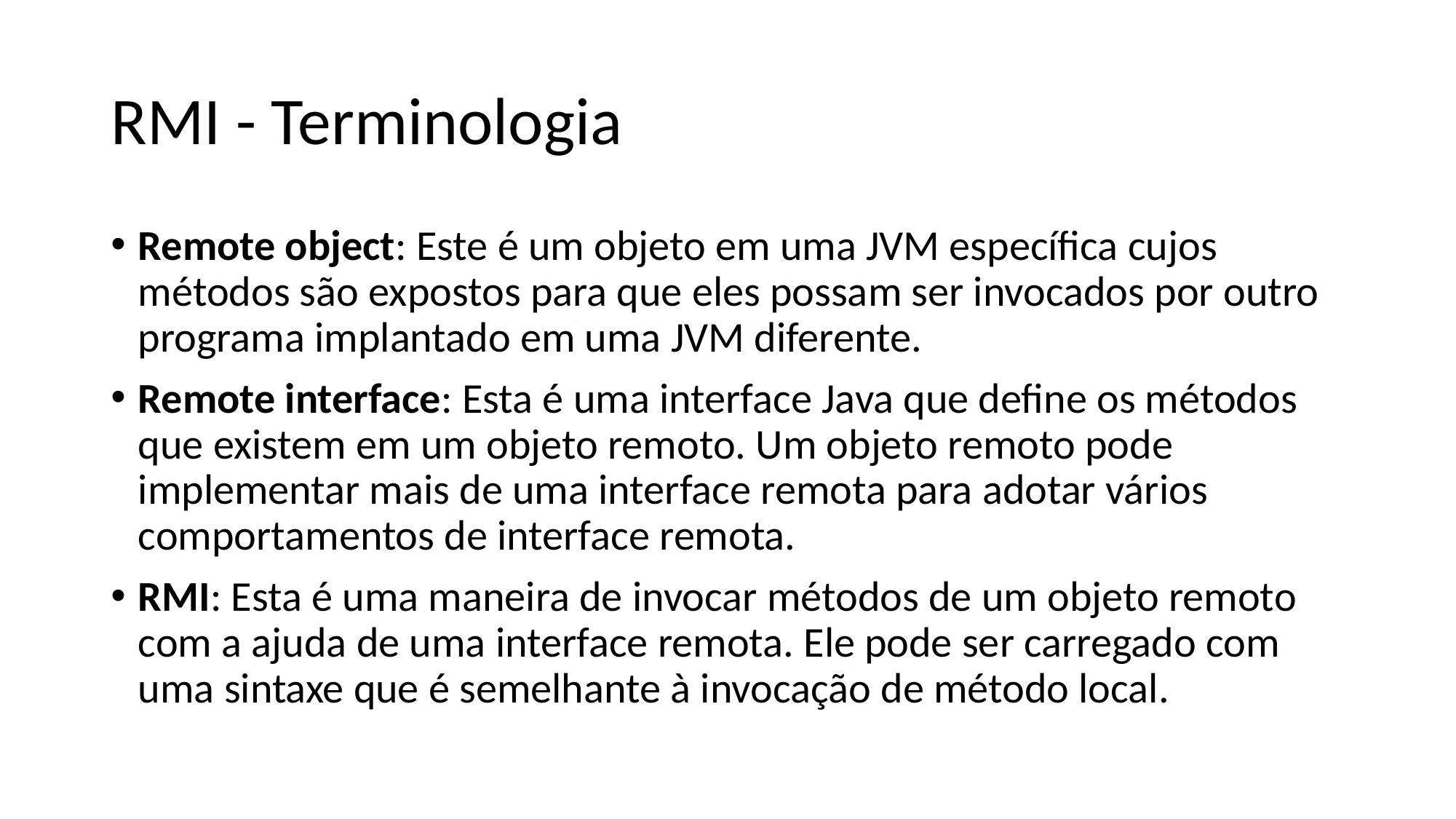

# RMI - Terminologia
Remote object: Este é um objeto em uma JVM específica cujos métodos são expostos para que eles possam ser invocados por outro programa implantado em uma JVM diferente.
Remote interface: Esta é uma interface Java que define os métodos que existem em um objeto remoto. Um objeto remoto pode implementar mais de uma interface remota para adotar vários comportamentos de interface remota.
RMI: Esta é uma maneira de invocar métodos de um objeto remoto com a ajuda de uma interface remota. Ele pode ser carregado com uma sintaxe que é semelhante à invocação de método local.